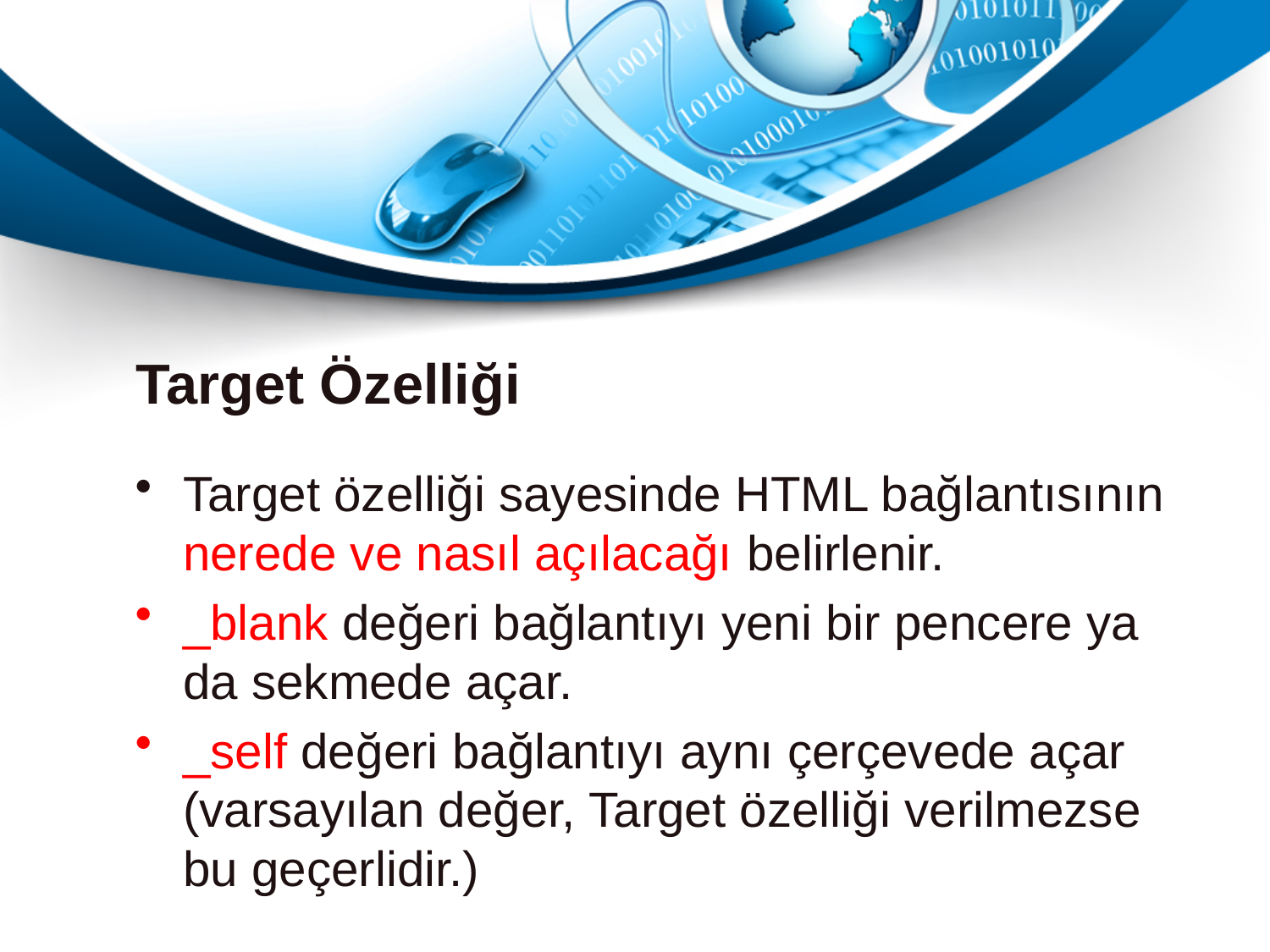

# Target Özelliği
Target özelliği sayesinde HTML bağlantısının nerede ve nasıl açılacağı belirlenir.
_blank değeri bağlantıyı yeni bir pencere ya da sekmede açar.
_self değeri bağlantıyı aynı çerçevede açar (varsayılan değer, Target özelliği verilmezse bu geçerlidir.)